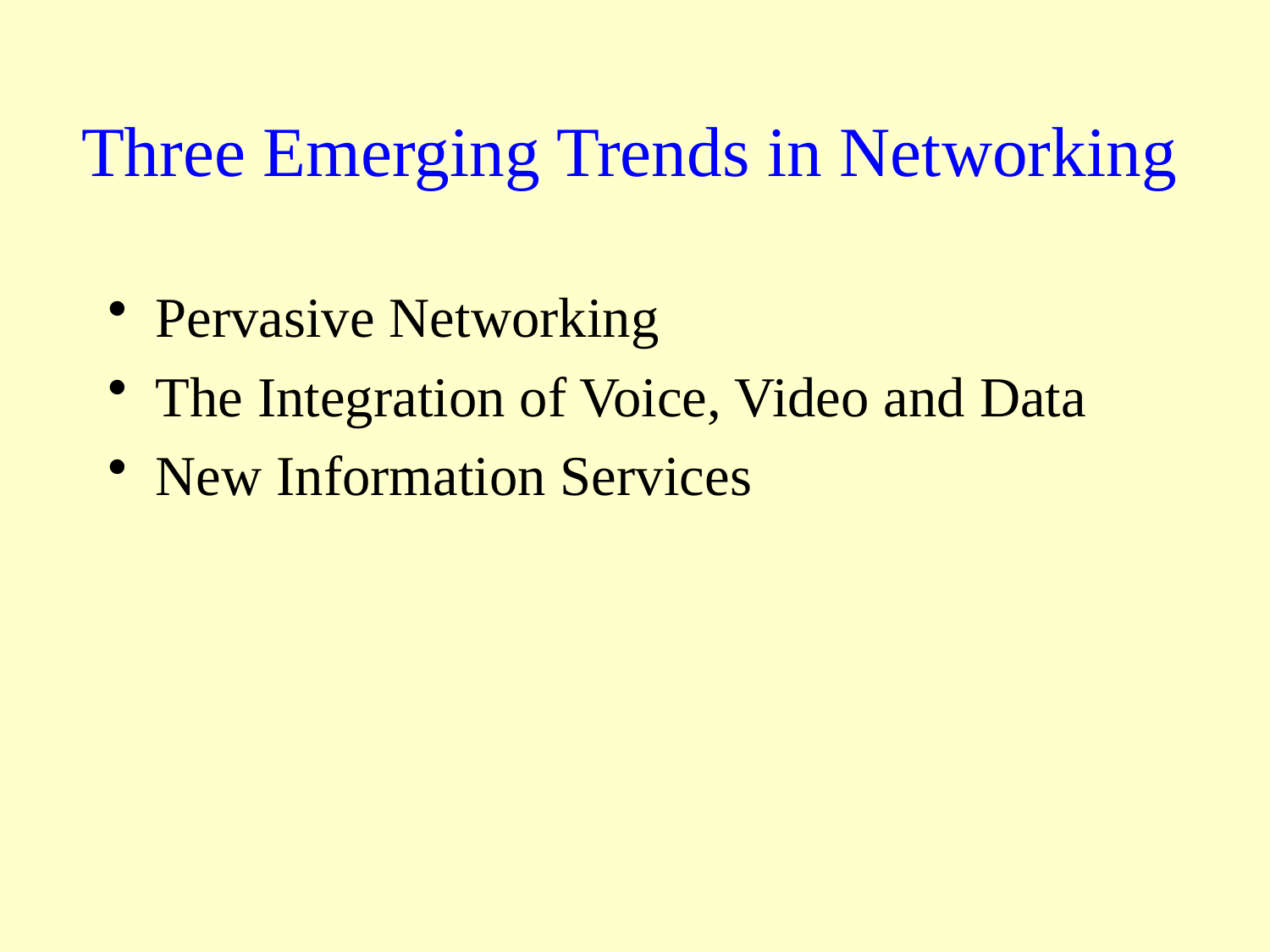

# Three Emerging Trends in Networking
Pervasive Networking
The Integration of Voice, Video and Data
New Information Services
27